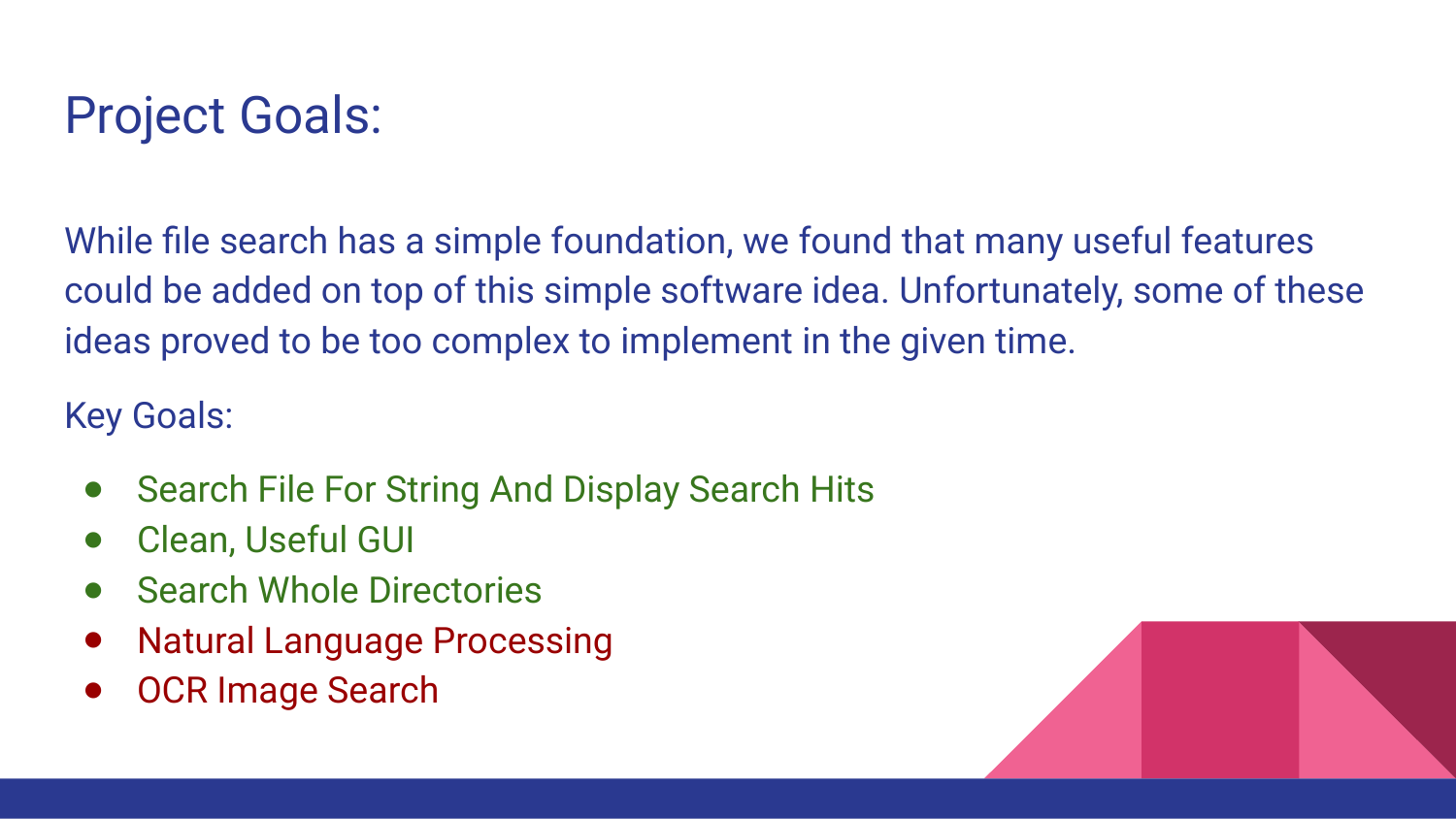

# Project Goals:
While file search has a simple foundation, we found that many useful features could be added on top of this simple software idea. Unfortunately, some of these ideas proved to be too complex to implement in the given time.
Key Goals:
Search File For String And Display Search Hits
Clean, Useful GUI
Search Whole Directories
Natural Language Processing
OCR Image Search